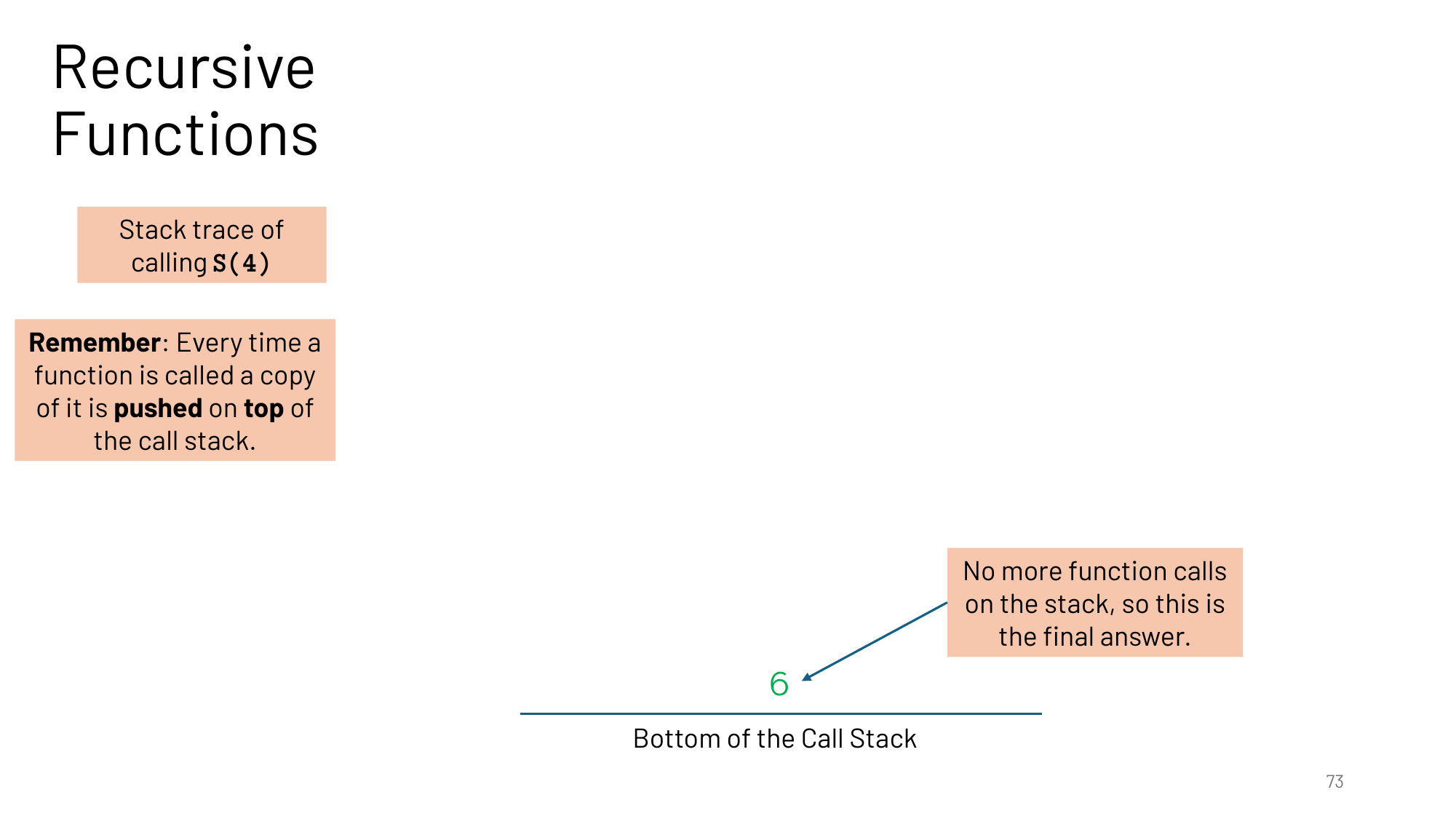

# Recursive Functions
Stack trace of calling S(4)
Remember: Every time a function is called a copy of it is pushed on top of the call stack.
No more function calls on the stack, so this is the final answer.
6
Bottom of the Call Stack
73